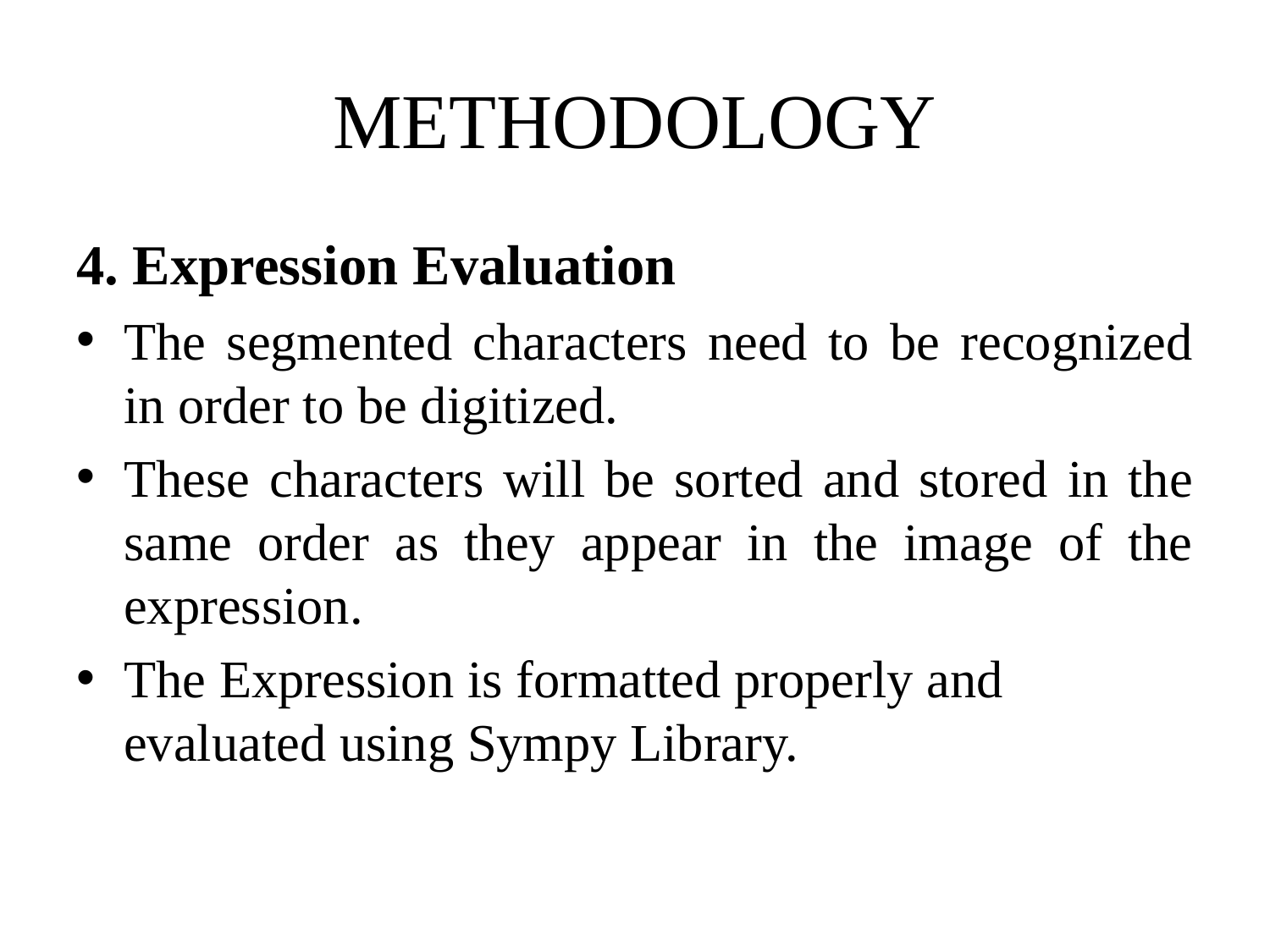

# METHODOLOGY
4. Expression Evaluation
The segmented characters need to be recognized in order to be digitized.
These characters will be sorted and stored in the same order as they appear in the image of the expression.
The Expression is formatted properly and evaluated using Sympy Library.